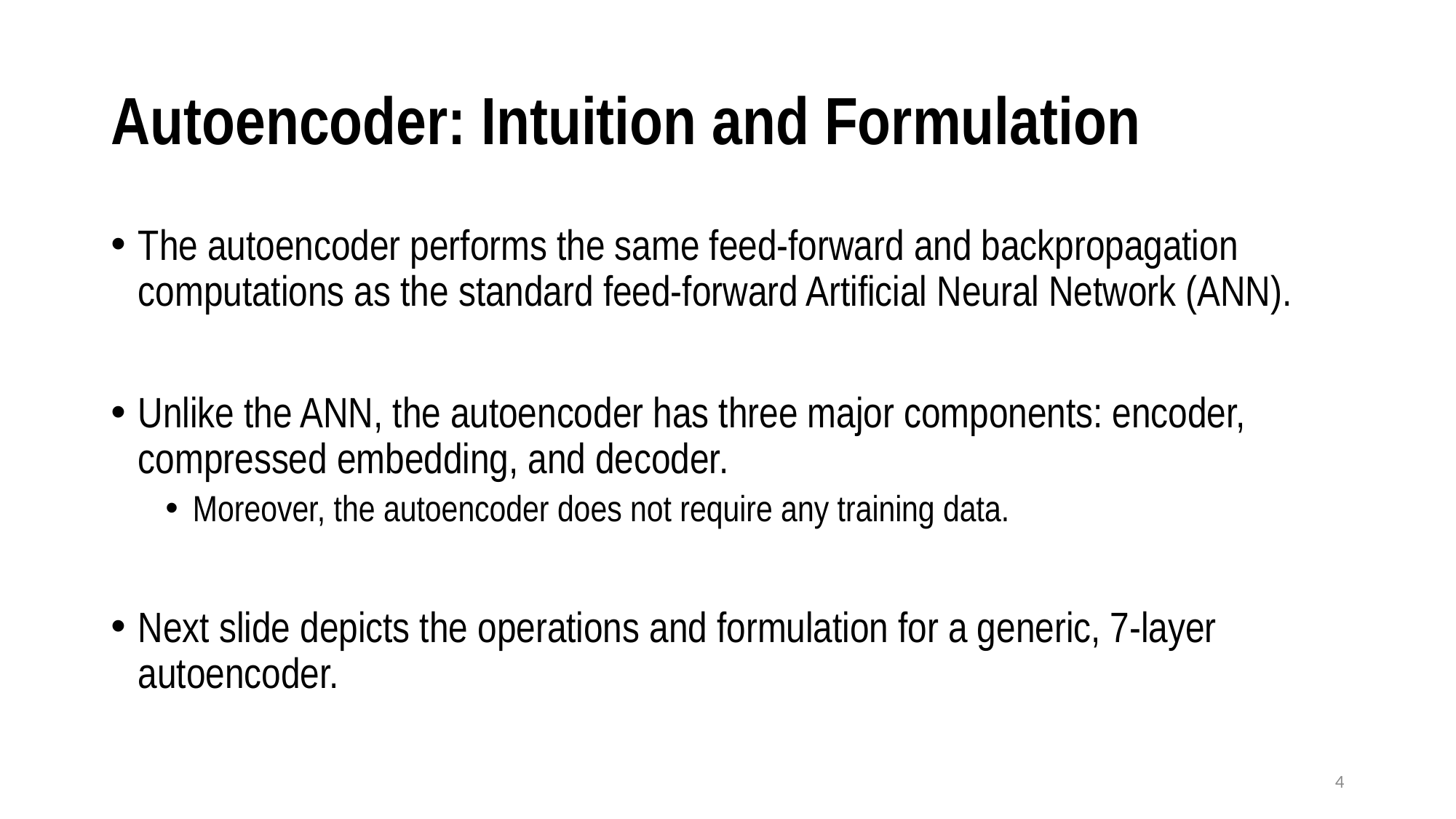

# Autoencoder: Intuition and Formulation
The autoencoder performs the same feed-forward and backpropagation computations as the standard feed-forward Artificial Neural Network (ANN).

Unlike the ANN, the autoencoder has three major components: encoder, compressed embedding, and decoder.
Moreover, the autoencoder does not require any training data.

Next slide depicts the operations and formulation for a generic, 7-layer autoencoder.

4